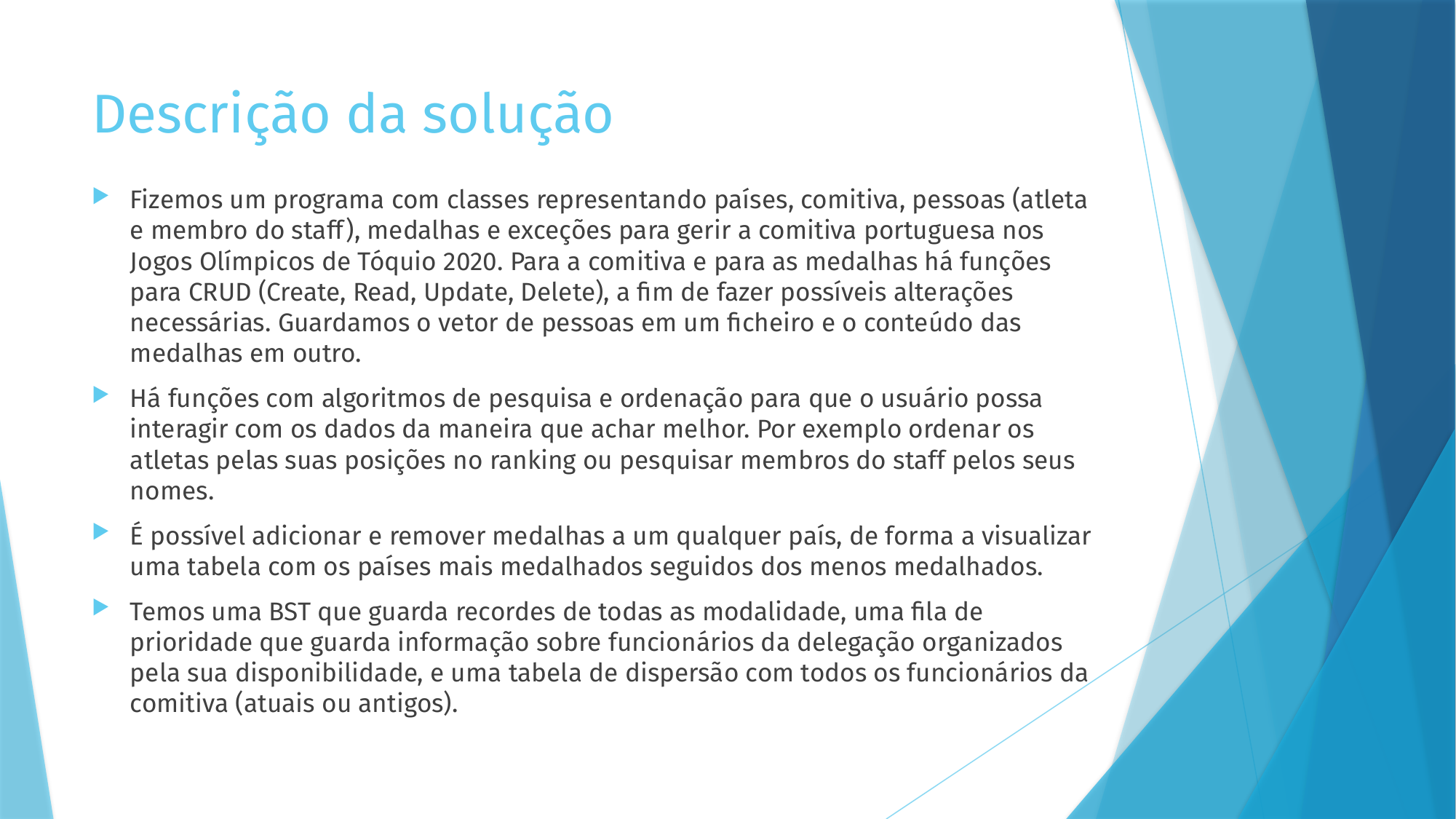

# Descrição da solução
Fizemos um programa com classes representando países, comitiva, pessoas (atleta e membro do staff), medalhas e exceções para gerir a comitiva portuguesa nos Jogos Olímpicos de Tóquio 2020. Para a comitiva e para as medalhas há funções para CRUD (Create, Read, Update, Delete), a fim de fazer possíveis alterações necessárias. Guardamos o vetor de pessoas em um ficheiro e o conteúdo das medalhas em outro.
Há funções com algoritmos de pesquisa e ordenação para que o usuário possa interagir com os dados da maneira que achar melhor. Por exemplo ordenar os atletas pelas suas posições no ranking ou pesquisar membros do staff pelos seus nomes.
É possível adicionar e remover medalhas a um qualquer país, de forma a visualizar uma tabela com os países mais medalhados seguidos dos menos medalhados.
Temos uma BST que guarda recordes de todas as modalidade, uma fila de prioridade que guarda informação sobre funcionários da delegação organizados pela sua disponibilidade, e uma tabela de dispersão com todos os funcionários da comitiva (atuais ou antigos).